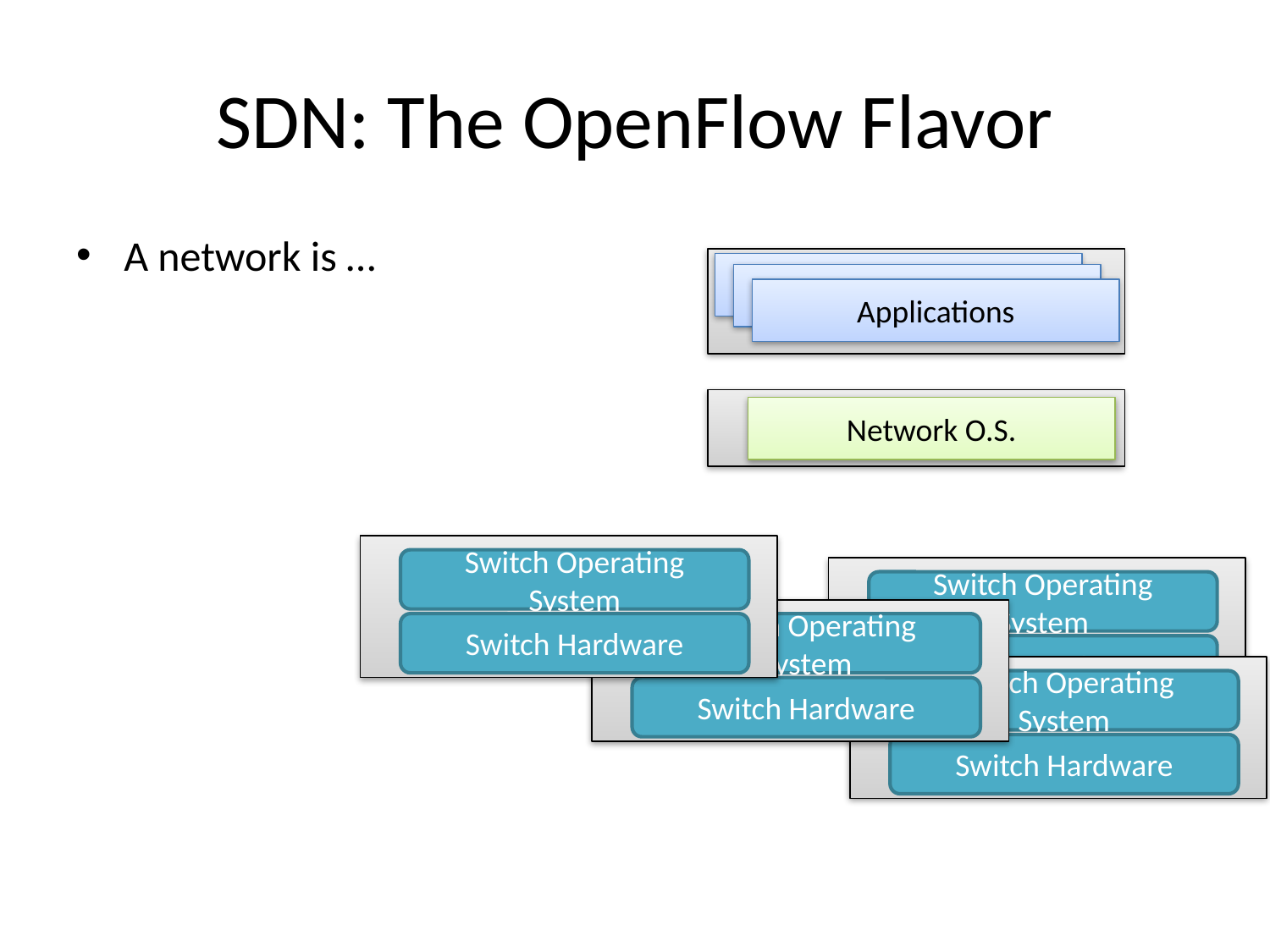

# SDN: The OpenFlow Flavor
A network is …

Applications
Applications
Applications

Network O.S.

Switch Operating System

Switch Operating System

Switch Operating System
Switch Hardware
Switch Hardware

Switch Operating System
Switch Hardware
Switch Hardware